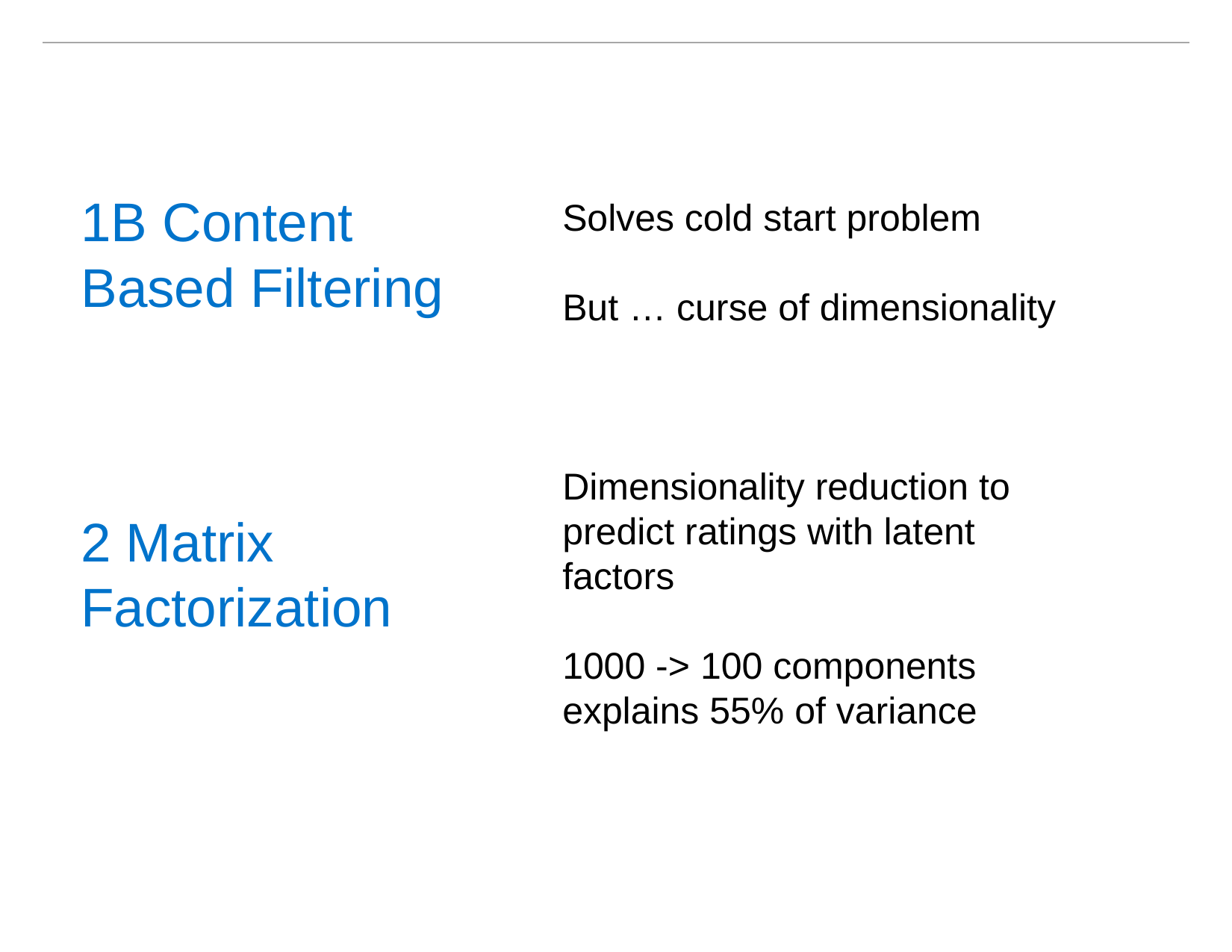

1B Content
Based Filtering
Solves cold start problem

But … curse of dimensionality

Dimensionality reduction to predict ratings with latent factors

1000 -> 100 components explains 55% of variance

2 Matrix Factorization